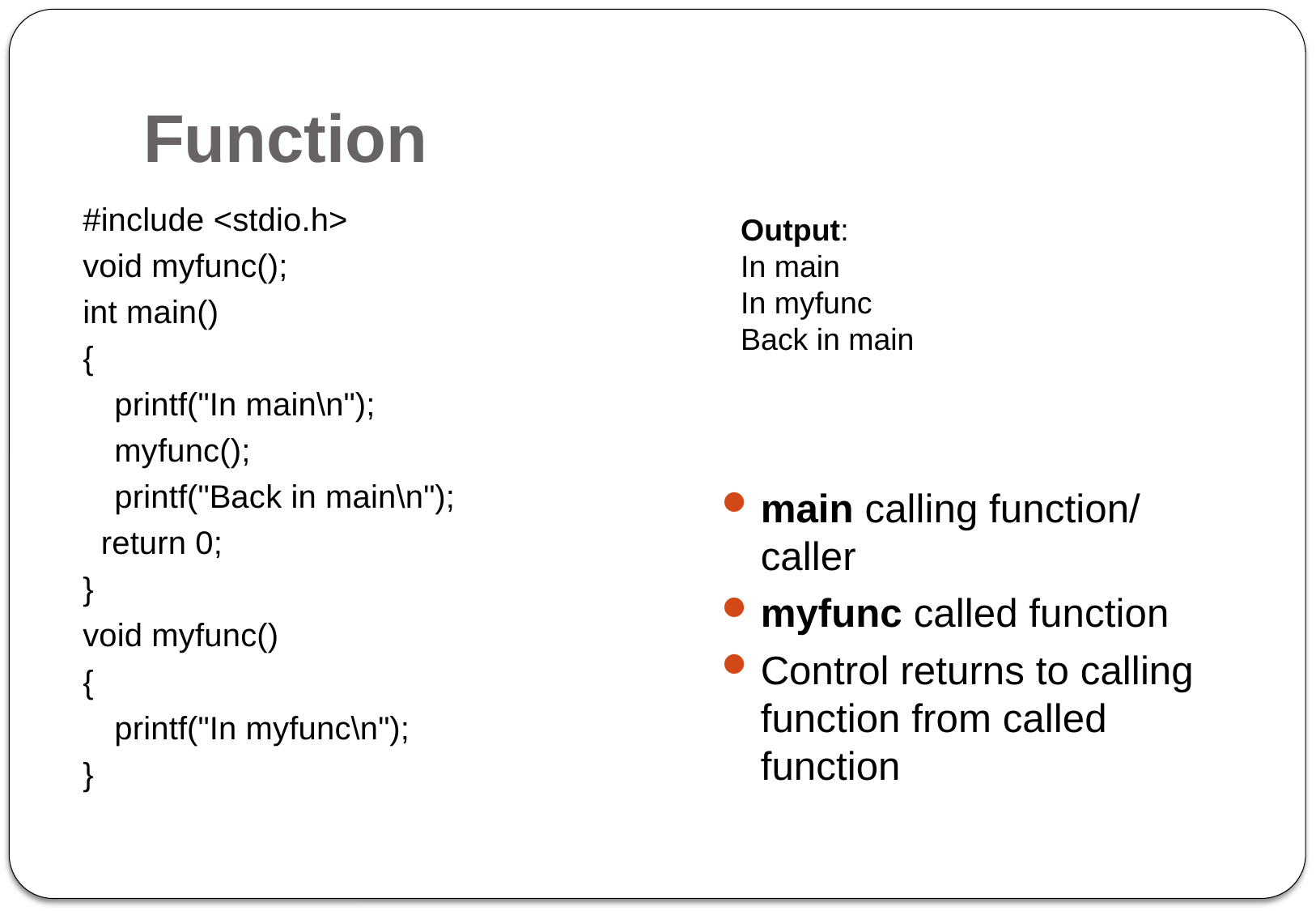

# Function
#include <stdio.h>
void myfunc();
int main()
{
	printf("In main\n");
	myfunc();
	printf("Back in main\n");
  return 0;
}
void myfunc()
{
	printf("In myfunc\n");
}

main calling function/ caller
myfunc called function
Control returns to calling function from called function

Output:
In main
In myfunc
Back in main